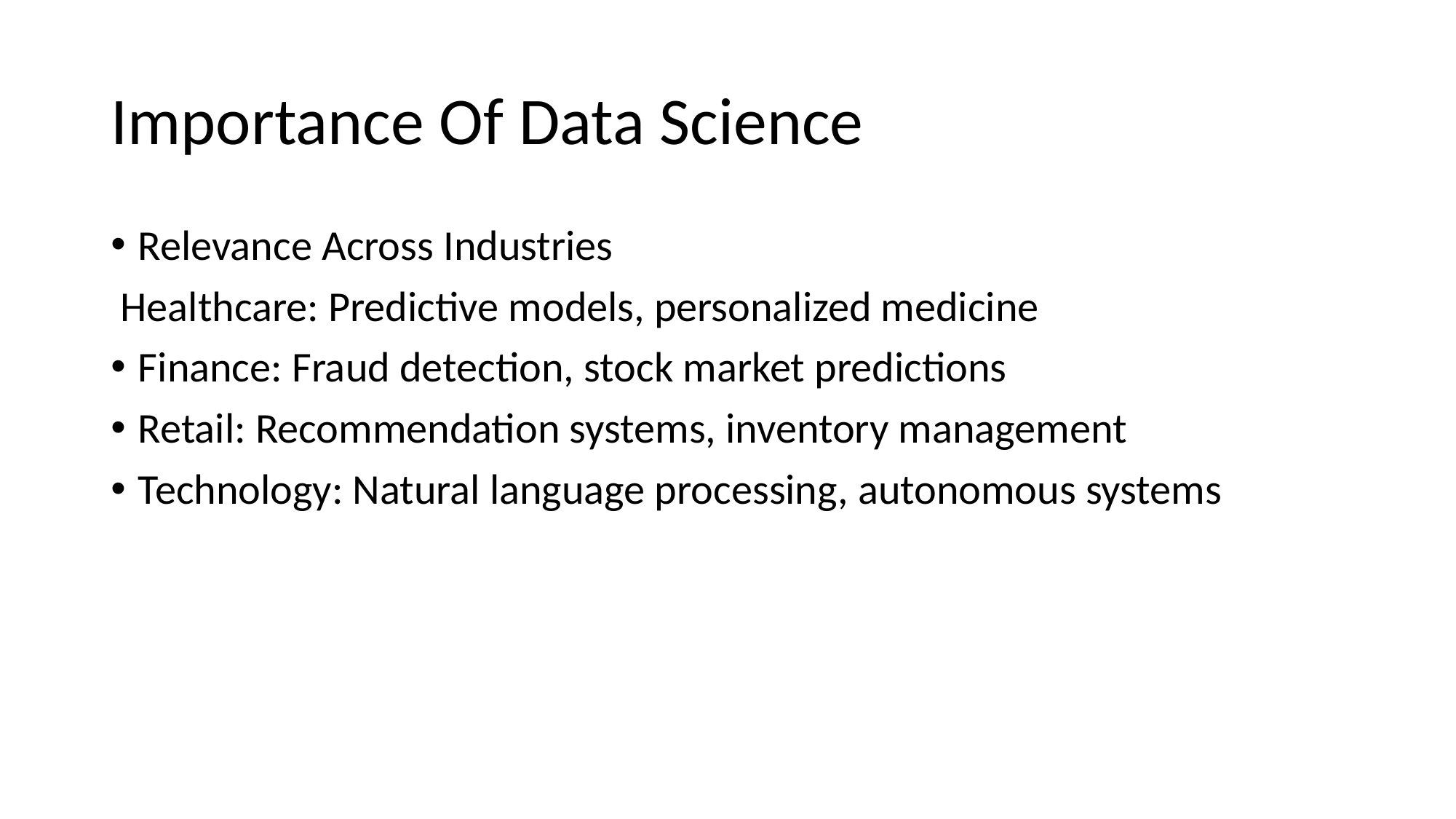

# Importance Of Data Science
Relevance Across Industries
 Healthcare: Predictive models, personalized medicine
Finance: Fraud detection, stock market predictions
Retail: Recommendation systems, inventory management
Technology: Natural language processing, autonomous systems